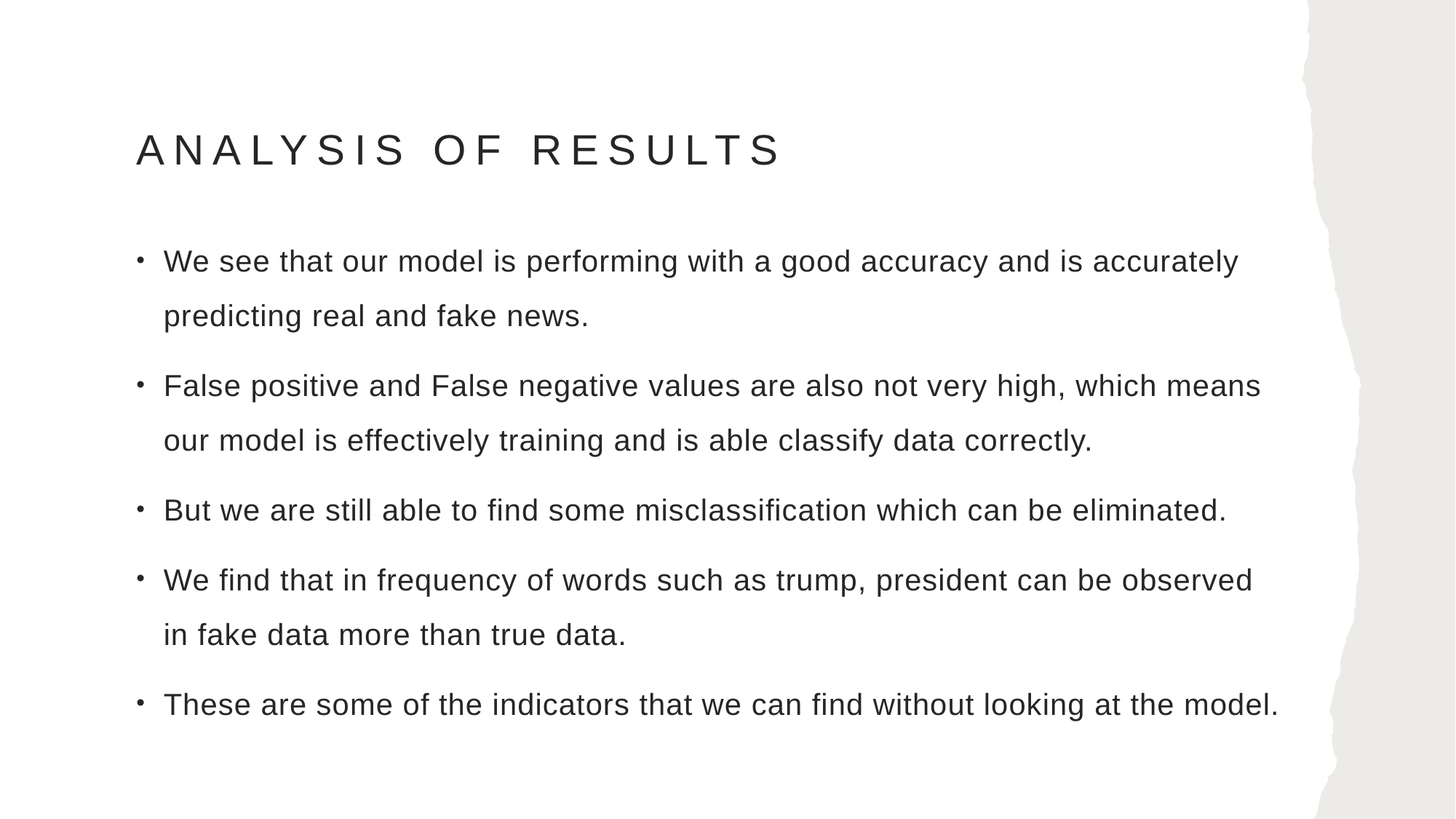

# Analysis of results
We see that our model is performing with a good accuracy and is accurately predicting real and fake news.
False positive and False negative values are also not very high, which means our model is effectively training and is able classify data correctly.
But we are still able to find some misclassification which can be eliminated.
We find that in frequency of words such as trump, president can be observed in fake data more than true data.
These are some of the indicators that we can find without looking at the model.